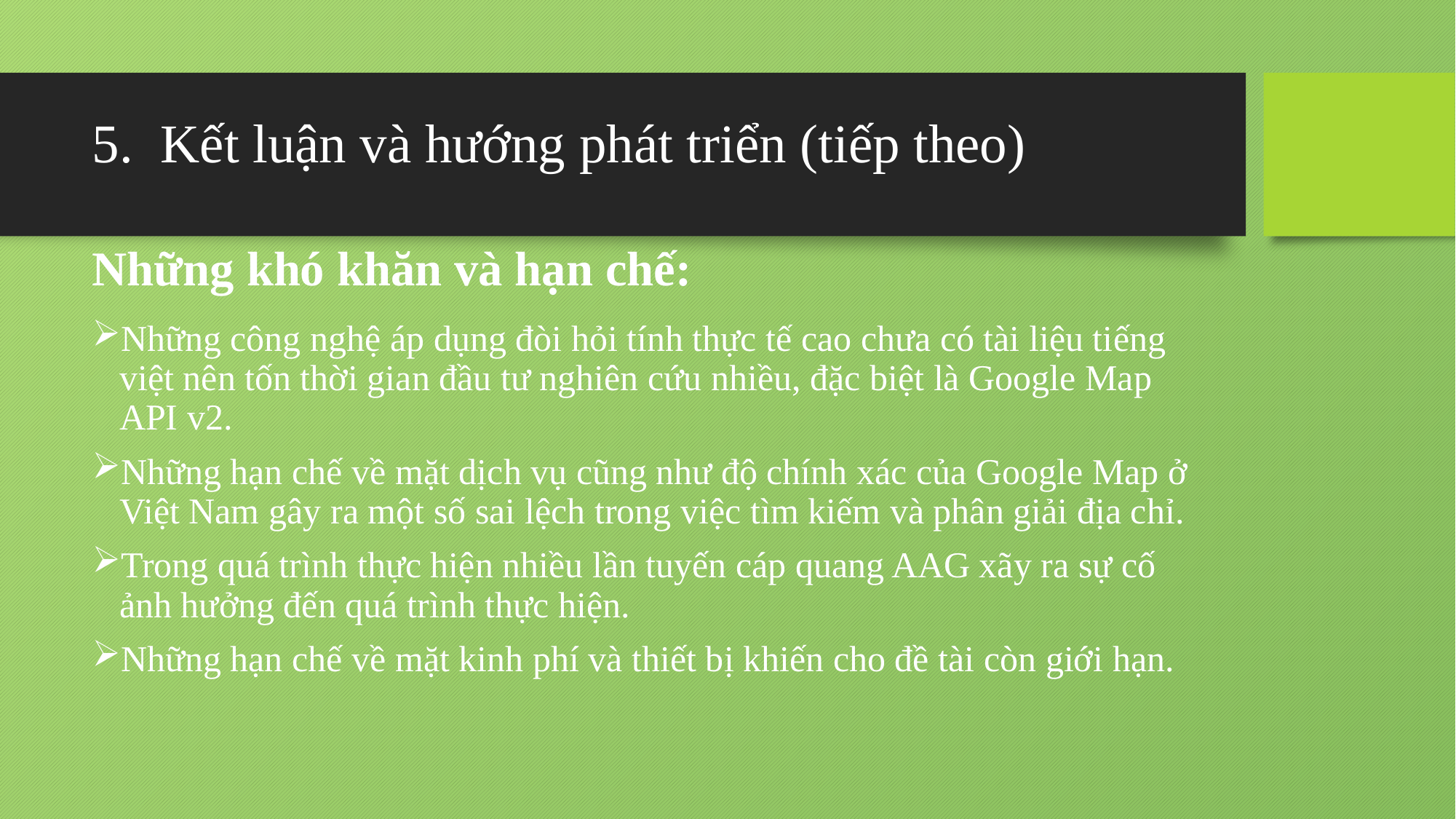

# Kết luận và hướng phát triển (tiếp theo)
Những khó khăn và hạn chế:
Những công nghệ áp dụng đòi hỏi tính thực tế cao chưa có tài liệu tiếng việt nên tốn thời gian đầu tư nghiên cứu nhiều, đặc biệt là Google Map API v2.
Những hạn chế về mặt dịch vụ cũng như độ chính xác của Google Map ở Việt Nam gây ra một số sai lệch trong việc tìm kiếm và phân giải địa chỉ.
Trong quá trình thực hiện nhiều lần tuyến cáp quang AAG xãy ra sự cố ảnh hưởng đến quá trình thực hiện.
Những hạn chế về mặt kinh phí và thiết bị khiến cho đề tài còn giới hạn.